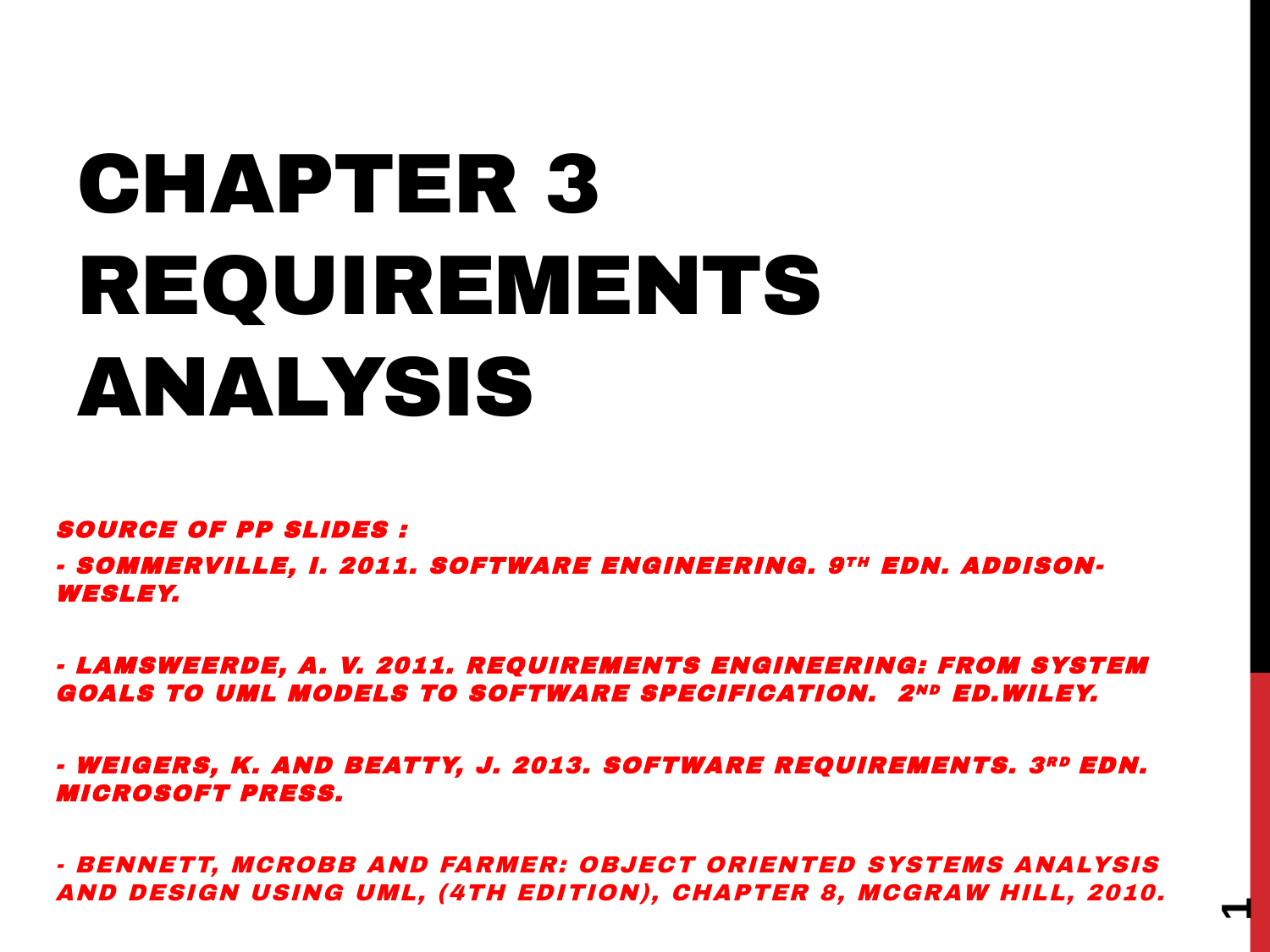

# Chapter 3 Requirements Analysis
Source of PP slides :
- Sommerville, I. 2011. Software Engineering. 9th edn. Addison-Wesley.

- Lamsweerde, A. V. 2011. Requirements Engineering: From System goals to UML Models to Software Specification.  2nd ed.Wiley.

- Weigers, K. And Beatty, J. 2013. Software Requirements. 3rd edn. Microsoft Press.

- Bennett, McRobb and Farmer: Object Oriented Systems Analysis and Design Using UML, (4th Edition), Chapter 8, McGraw Hill, 2010.

1